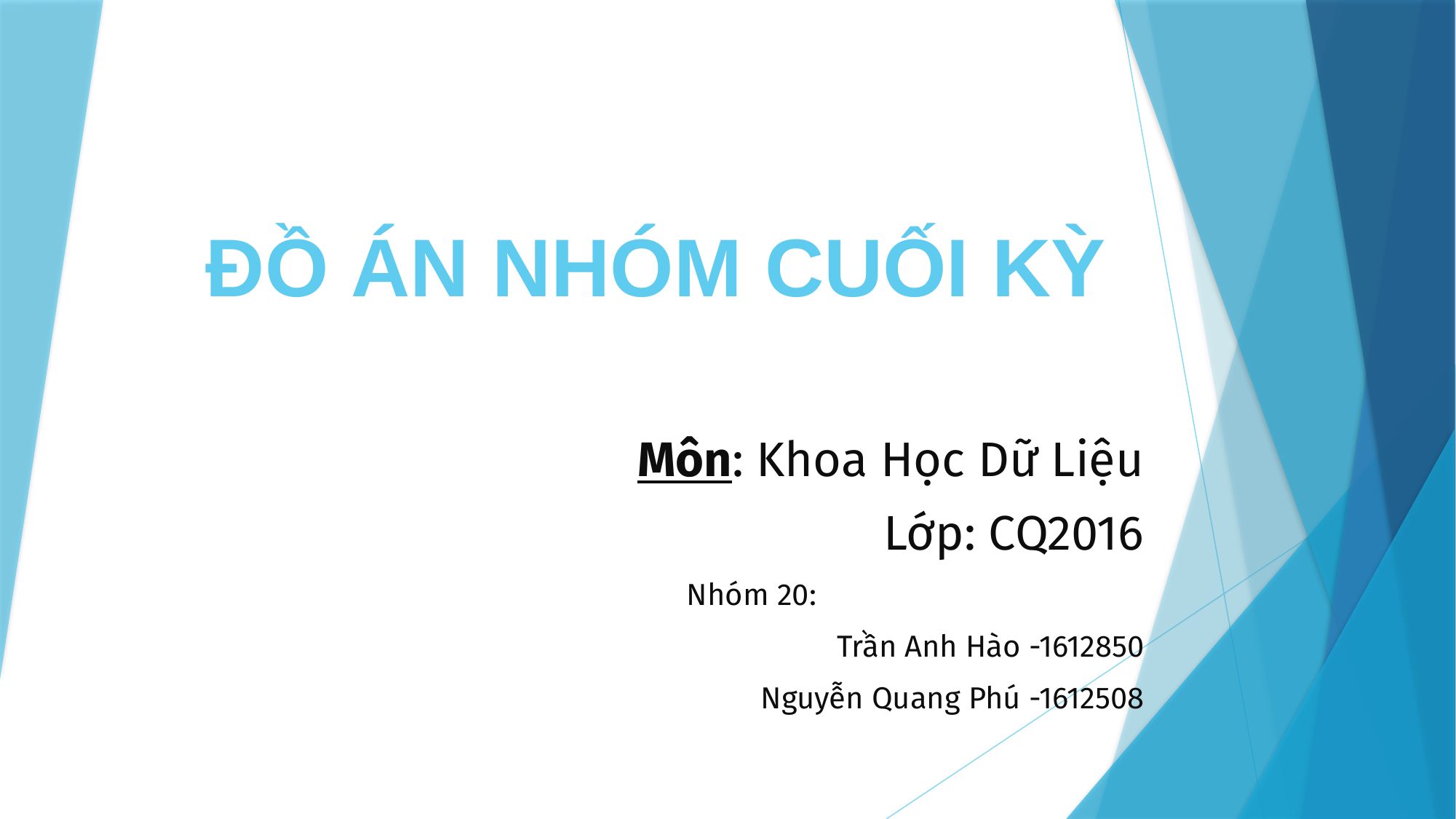

# ĐỒ ÁN NHÓM CUỐI KỲ
Môn: Khoa Học Dữ Liệu
Lớp: CQ2016
                           Nhóm 20:
         Trần Anh Hào -1612850
Nguyễn Quang Phú -1612508